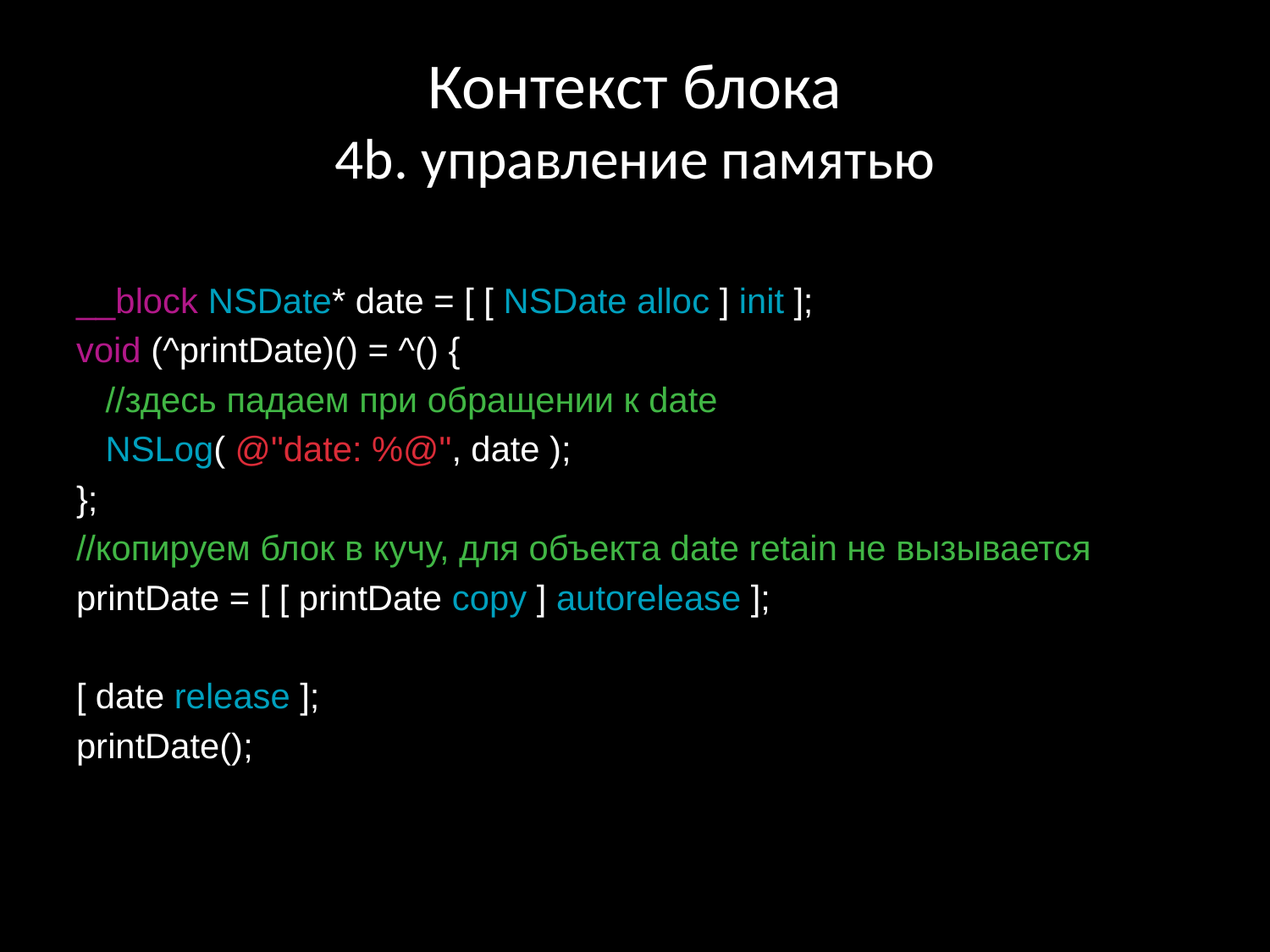

# Контекст блока 4b. управление памятью

__block NSDate* date = [ [ NSDate alloc ] init ];
void (^printDate)() = ^() {
   //здесь падаем при обращении к date
   NSLog( @"date: %@", date );
};
//копируем блок в кучу, для объекта date retain не вызывается
printDate = [ [ printDate copy ] autorelease ];

[ date release ];
printDate();